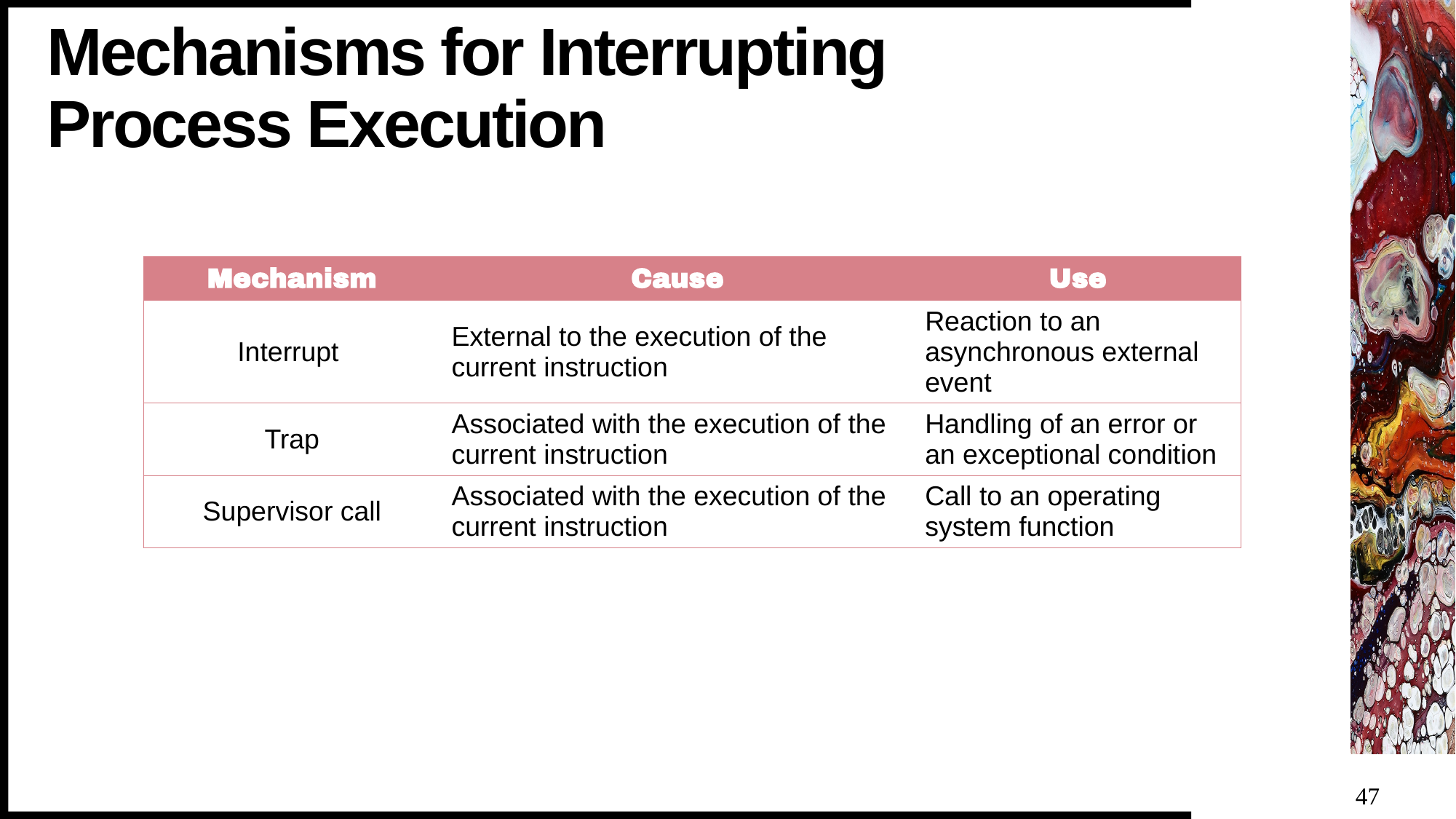

# Mechanisms for Interrupting Process Execution
| Mechanism | Cause | Use |
| --- | --- | --- |
| Interrupt | External to the execution of the current instruction | Reaction to an asynchronous external event |
| Trap | Associated with the execution of the current instruction | Handling of an error or an exceptional condition |
| Supervisor call | Associated with the execution of the current instruction | Call to an operating system function |
47